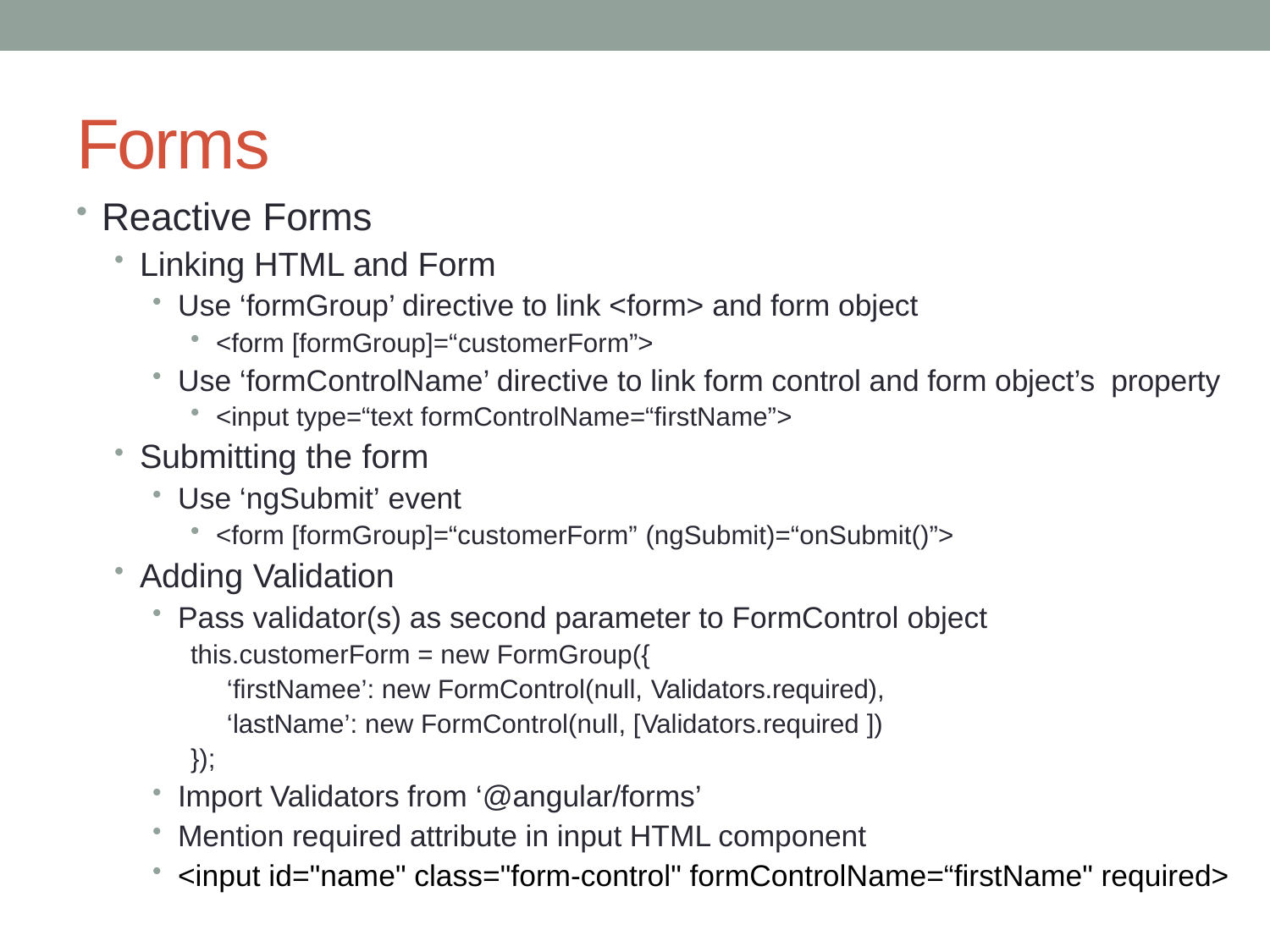

# Forms
Reactive Forms
Linking HTML and Form
Use ‘formGroup’ directive to link <form> and form object
<form [formGroup]=“customerForm”>
Use ‘formControlName’ directive to link form control and form object’s  property
<input type=“text formControlName=“firstName”>
Submitting the form
Use ‘ngSubmit’ event
<form [formGroup]=“customerForm” (ngSubmit)=“onSubmit()”>
Adding Validation
Pass validator(s) as second parameter to FormControl object
this.customerForm = new FormGroup({
‘firstNamee’: new FormControl(null, Validators.required),
‘lastName’: new FormControl(null, [Validators.required ])
});
Import Validators from ‘@angular/forms’
Mention required attribute in input HTML component
<input id="name" class="form-control" formControlName=“firstName" required>